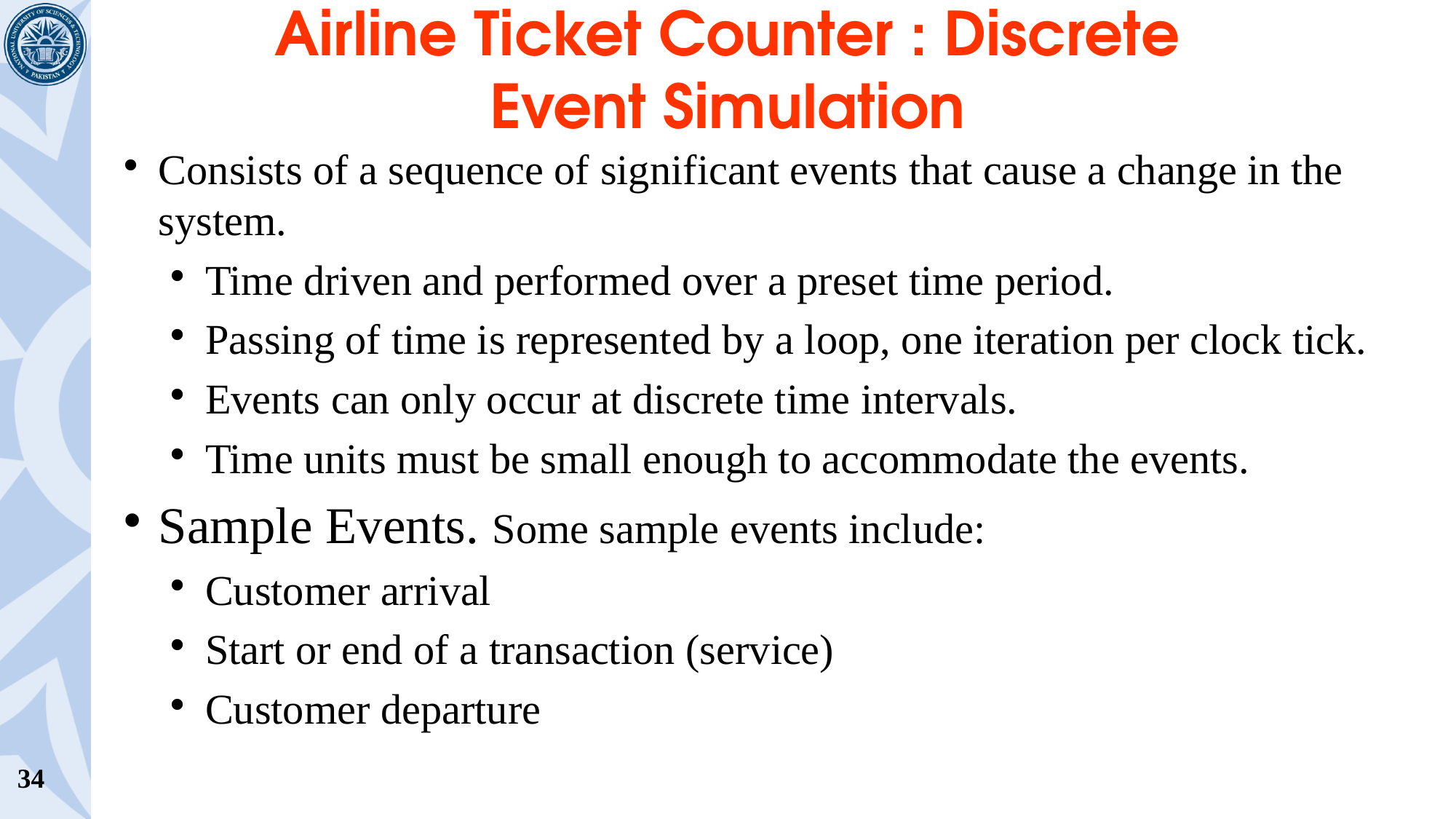

# Airline Ticket Counter : Discrete Event Simulation
Consists of a sequence of significant events that cause a change in the system.
Time driven and performed over a preset time period.
Passing of time is represented by a loop, one iteration per clock tick.
Events can only occur at discrete time intervals.
Time units must be small enough to accommodate the events.
Sample Events. Some sample events include:
Customer arrival
Start or end of a transaction (service)
Customer departure

34